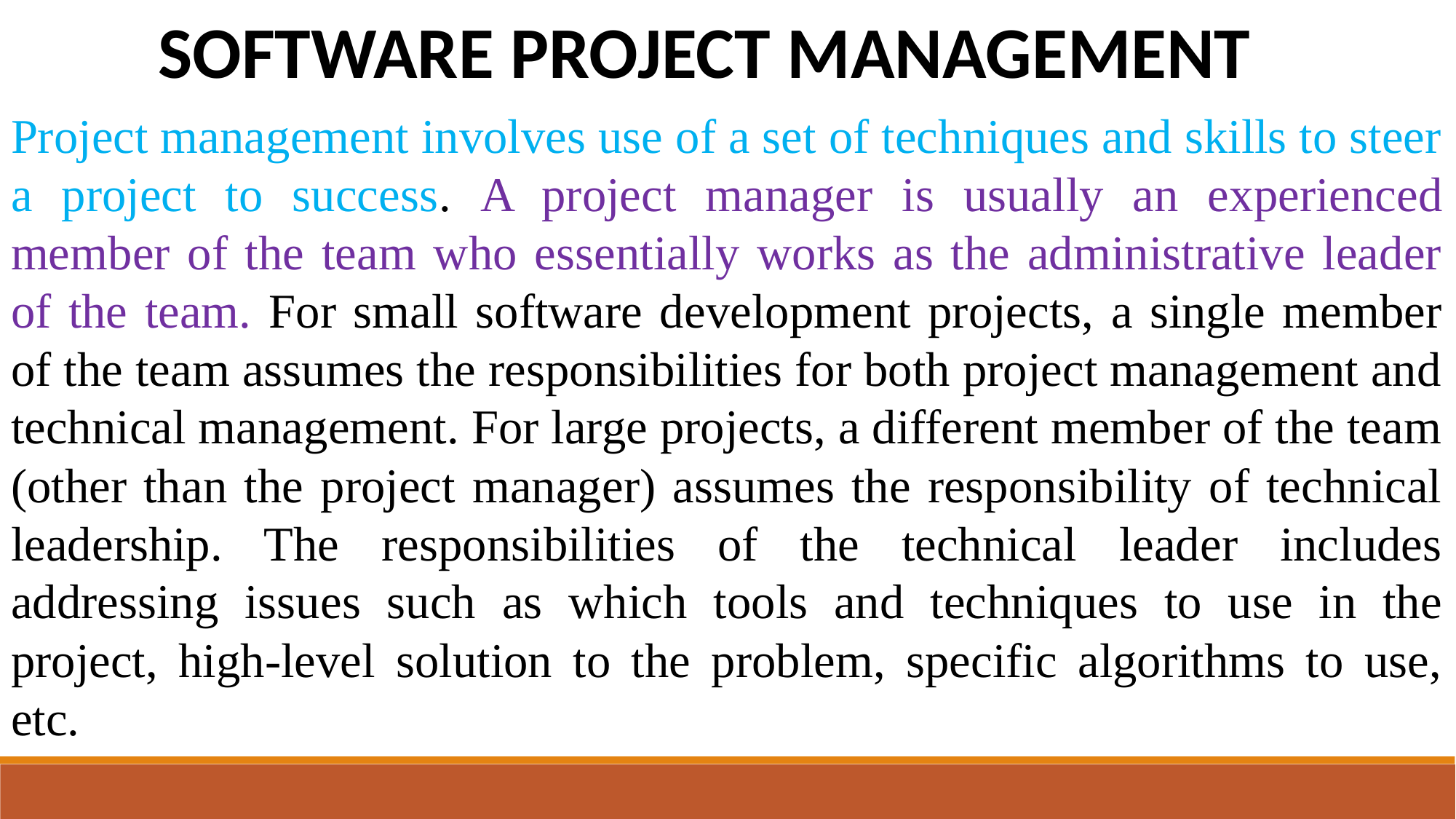

SOFTWARE PROJECT MANAGEMENT
Project management involves use of a set of techniques and skills to steer a project to success. A project manager is usually an experienced member of the team who essentially works as the administrative leader of the team. For small software development projects, a single member of the team assumes the responsibilities for both project management and technical management. For large projects, a different member of the team (other than the project manager) assumes the responsibility of technical leadership. The responsibilities of the technical leader includes addressing issues such as which tools and techniques to use in the project, high-level solution to the problem, specific algorithms to use, etc.